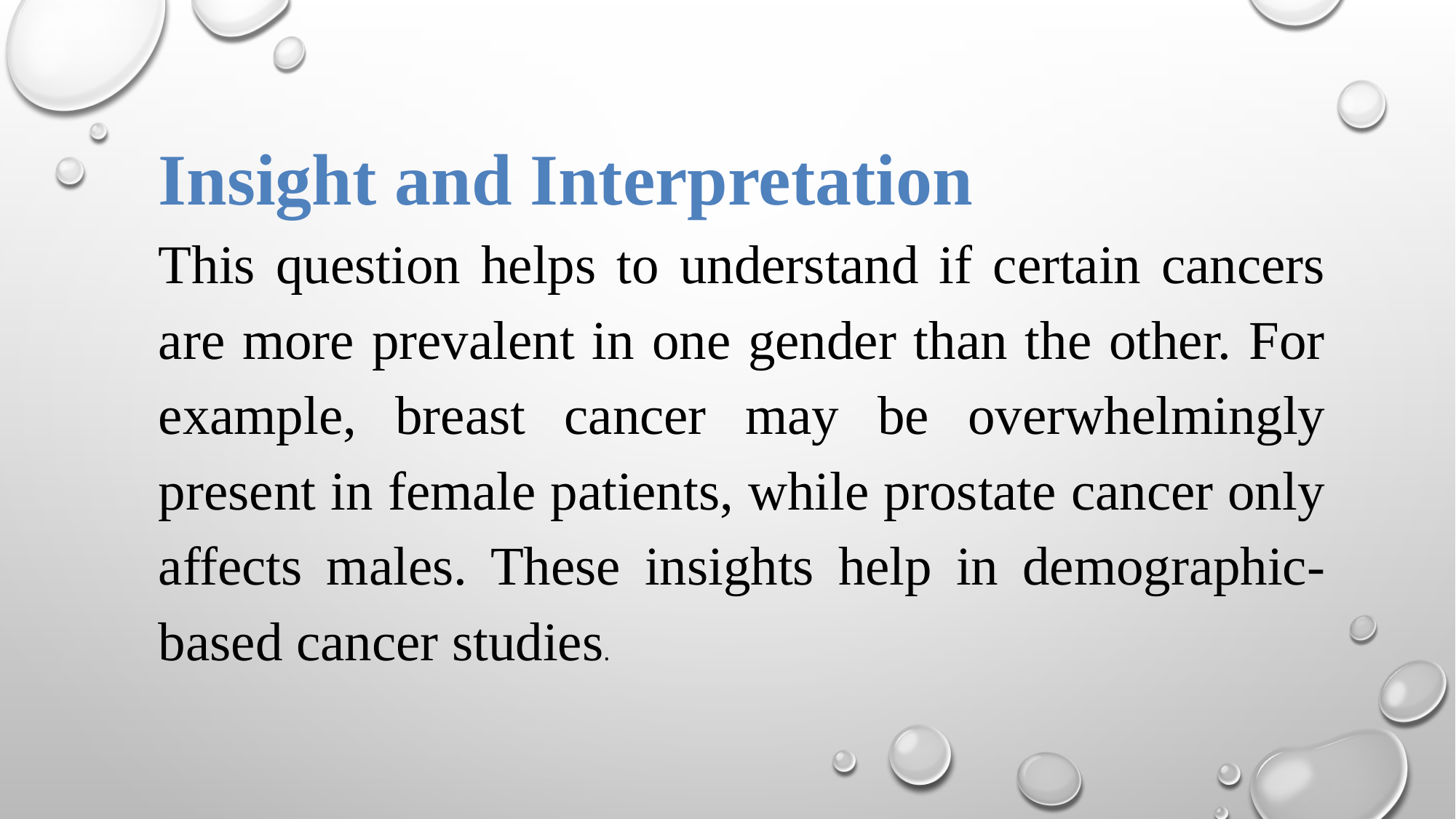

Insight and Interpretation
This question helps to understand if certain cancers are more prevalent in one gender than the other. For example, breast cancer may be overwhelmingly present in female patients, while prostate cancer only affects males. These insights help in demographic-based cancer studies.